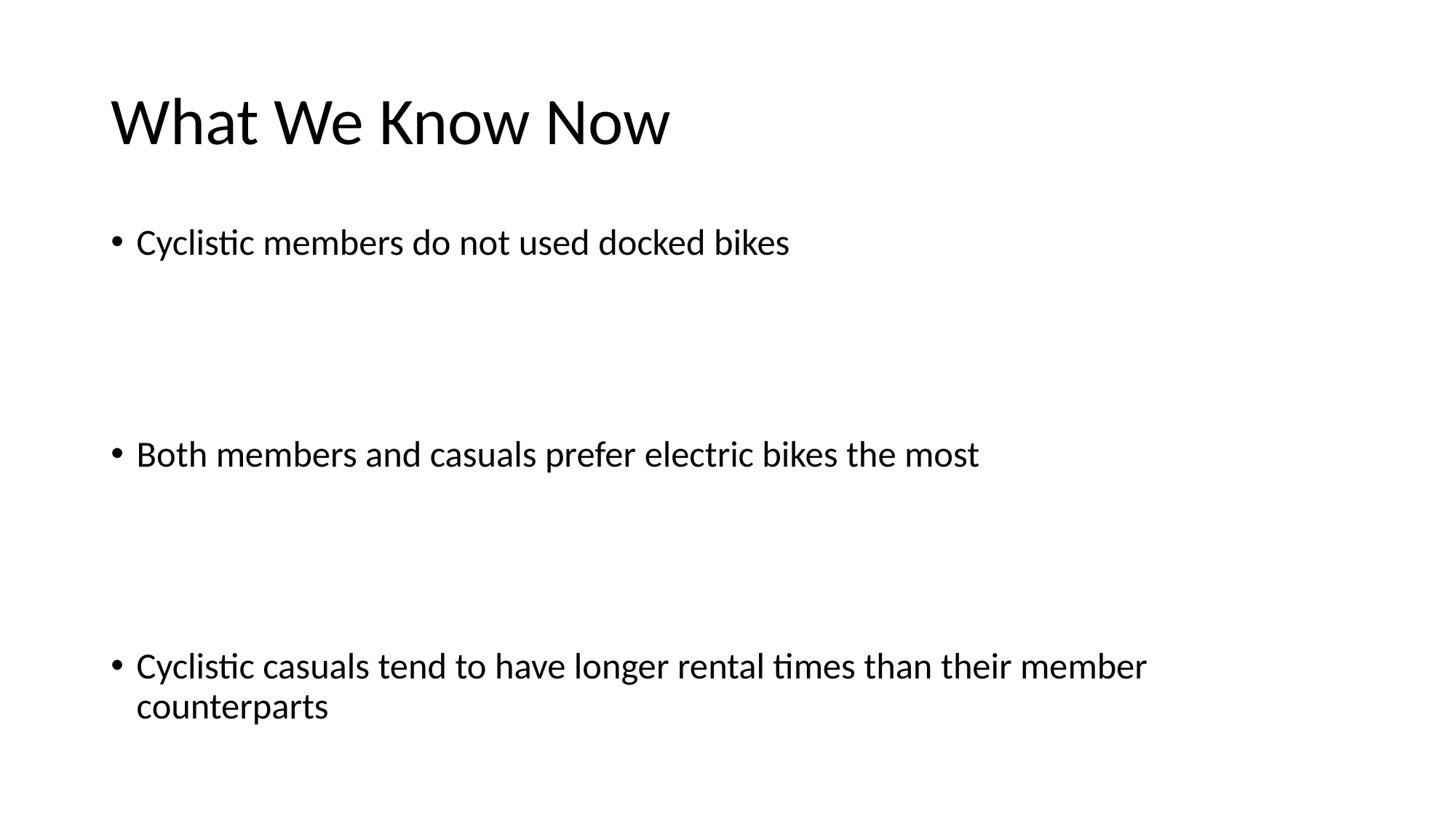

# What We Know Now
Cyclistic members do not used docked bikes

Both members and casuals prefer electric bikes the most

Cyclistic casuals tend to have longer rental times than their member counterparts